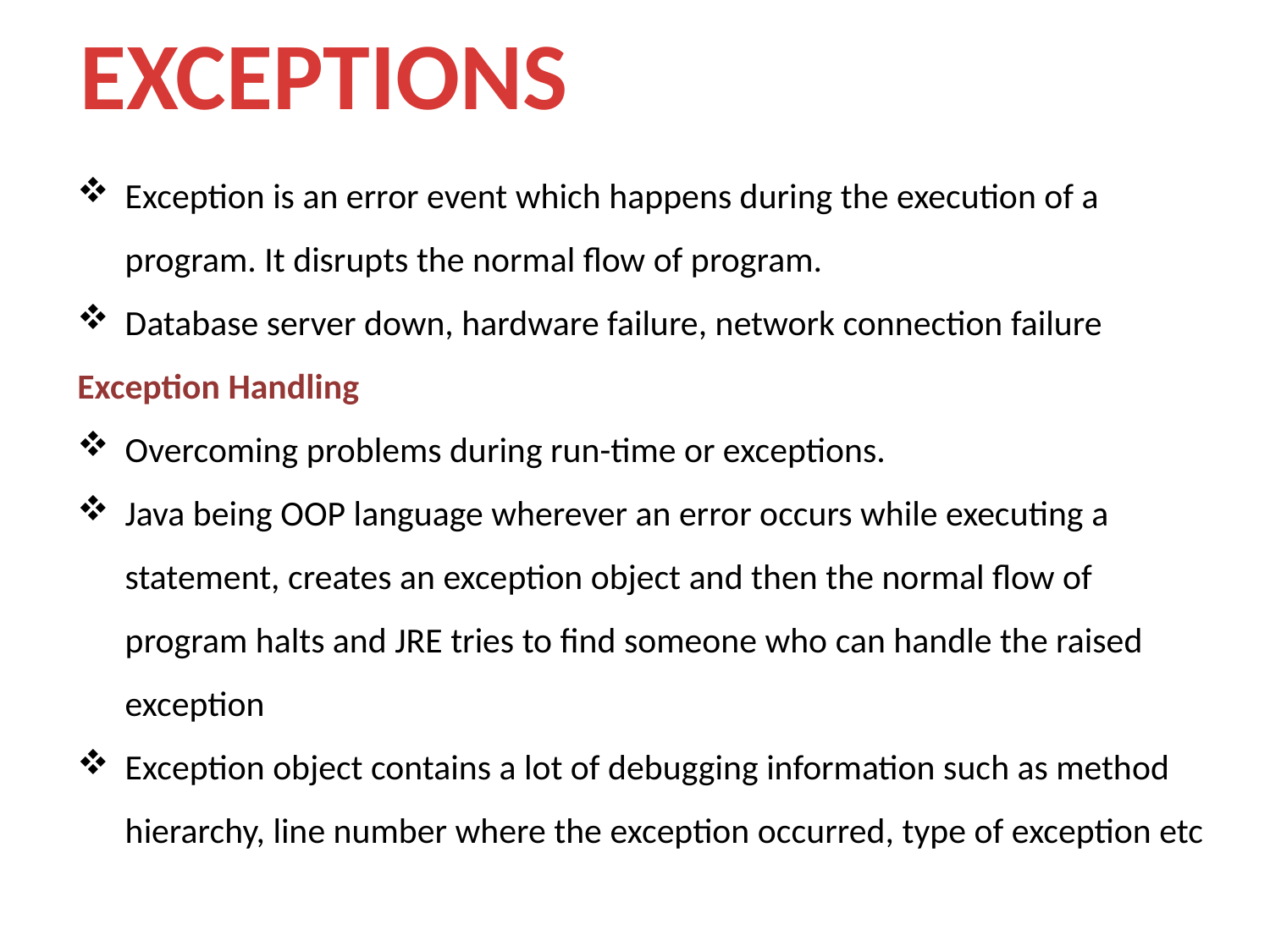

EXCEPTIONS
Exception is an error event which happens during the execution of a program. It disrupts the normal flow of program.
Database server down, hardware failure, network connection failure
Exception Handling
Overcoming problems during run-time or exceptions.
Java being OOP language wherever an error occurs while executing a statement, creates an exception object and then the normal flow of program halts and JRE tries to find someone who can handle the raised exception
Exception object contains a lot of debugging information such as method hierarchy, line number where the exception occurred, type of exception etc